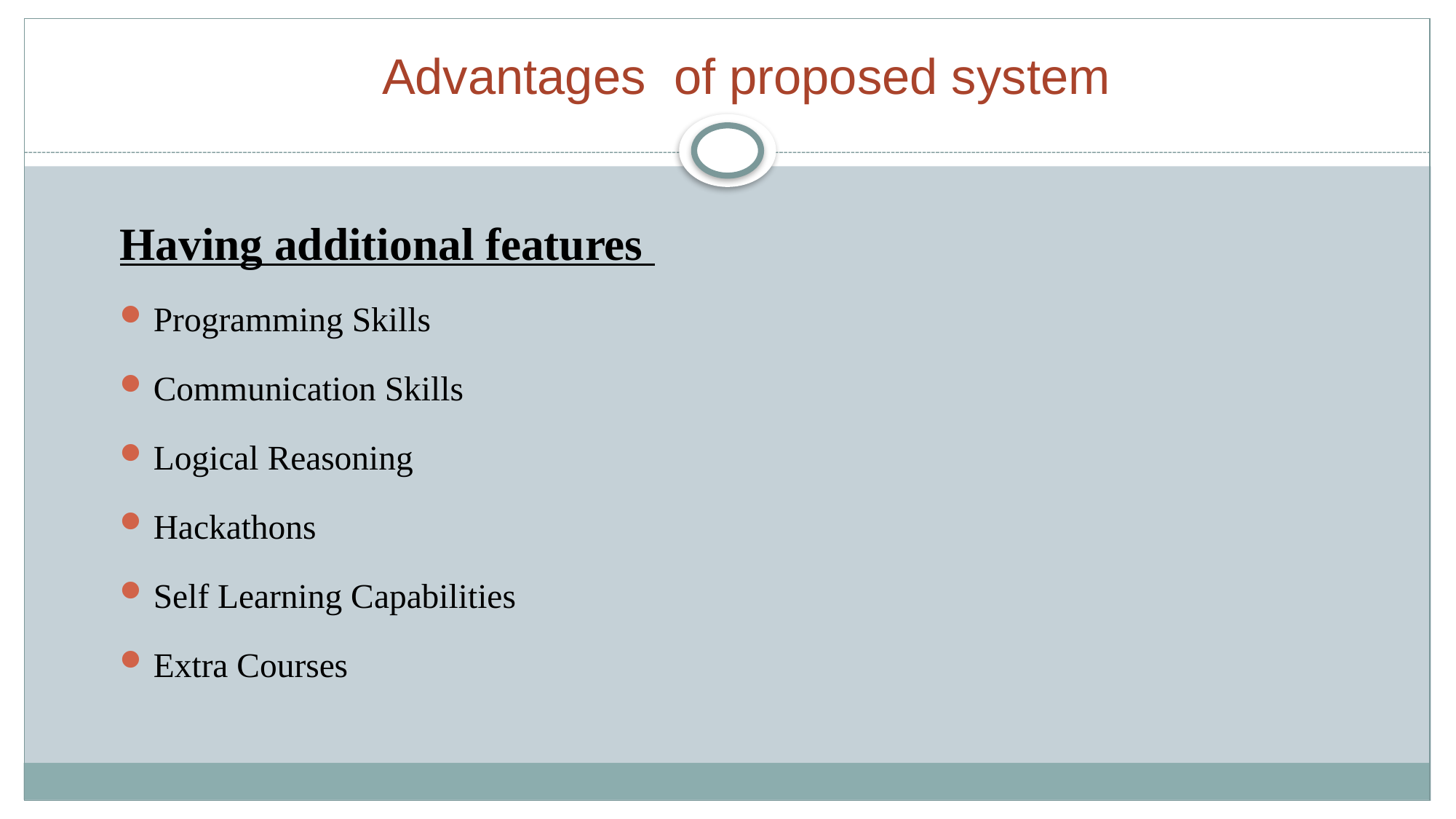

# Advantages  of proposed system
Having additional features
Programming Skills
Communication Skills
Logical Reasoning
Hackathons
Self Learning Capabilities
Extra Courses